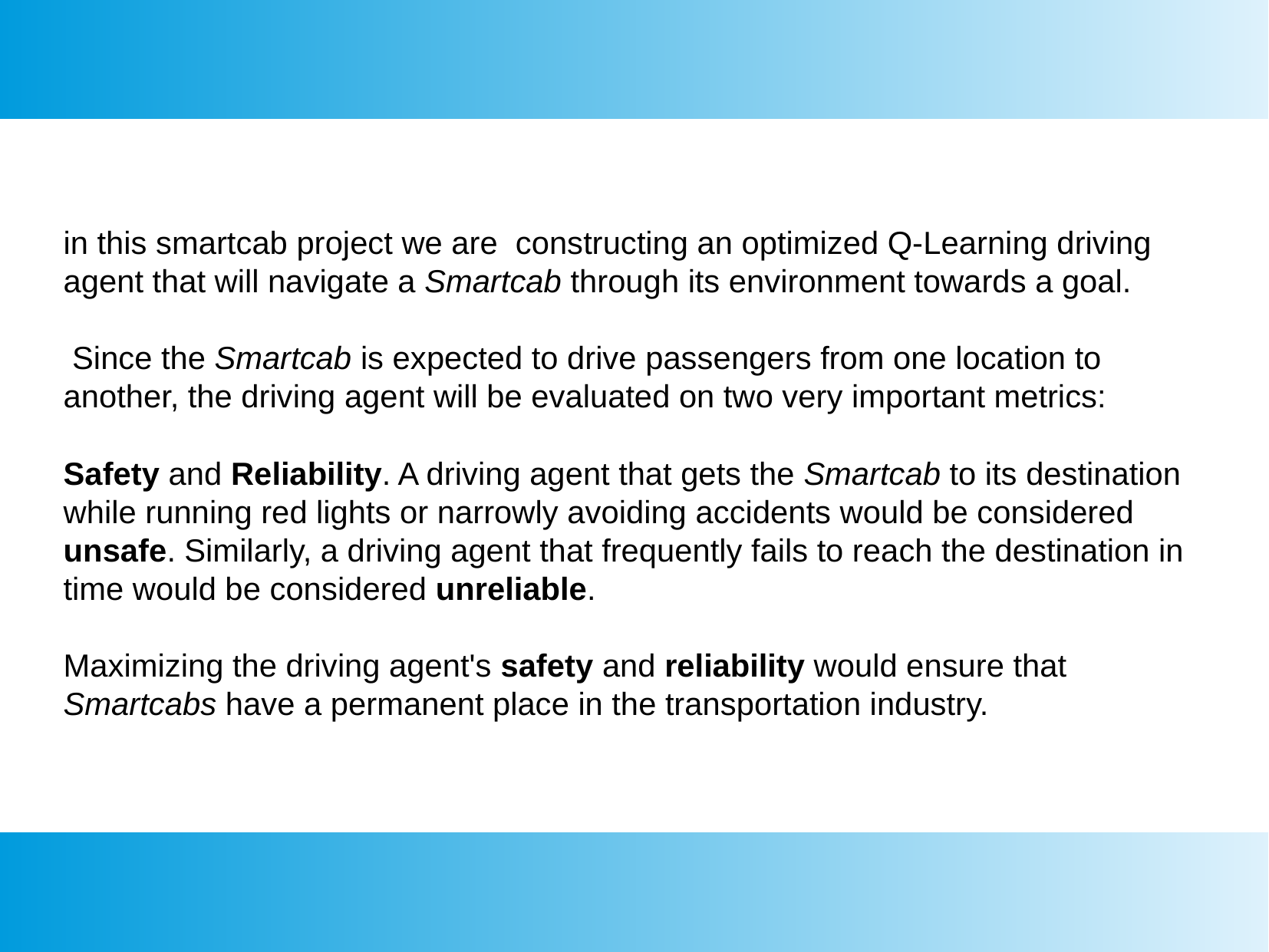

in this smartcab project we are  constructing an optimized Q-Learning driving agent that will navigate a Smartcab through its environment towards a goal.

 Since the Smartcab is expected to drive passengers from one location to another, the driving agent will be evaluated on two very important metrics:

Safety and Reliability. A driving agent that gets the Smartcab to its destination while running red lights or narrowly avoiding accidents would be considered unsafe. Similarly, a driving agent that frequently fails to reach the destination in time would be considered unreliable.

Maximizing the driving agent's safety and reliability would ensure that Smartcabs have a permanent place in the transportation industry.